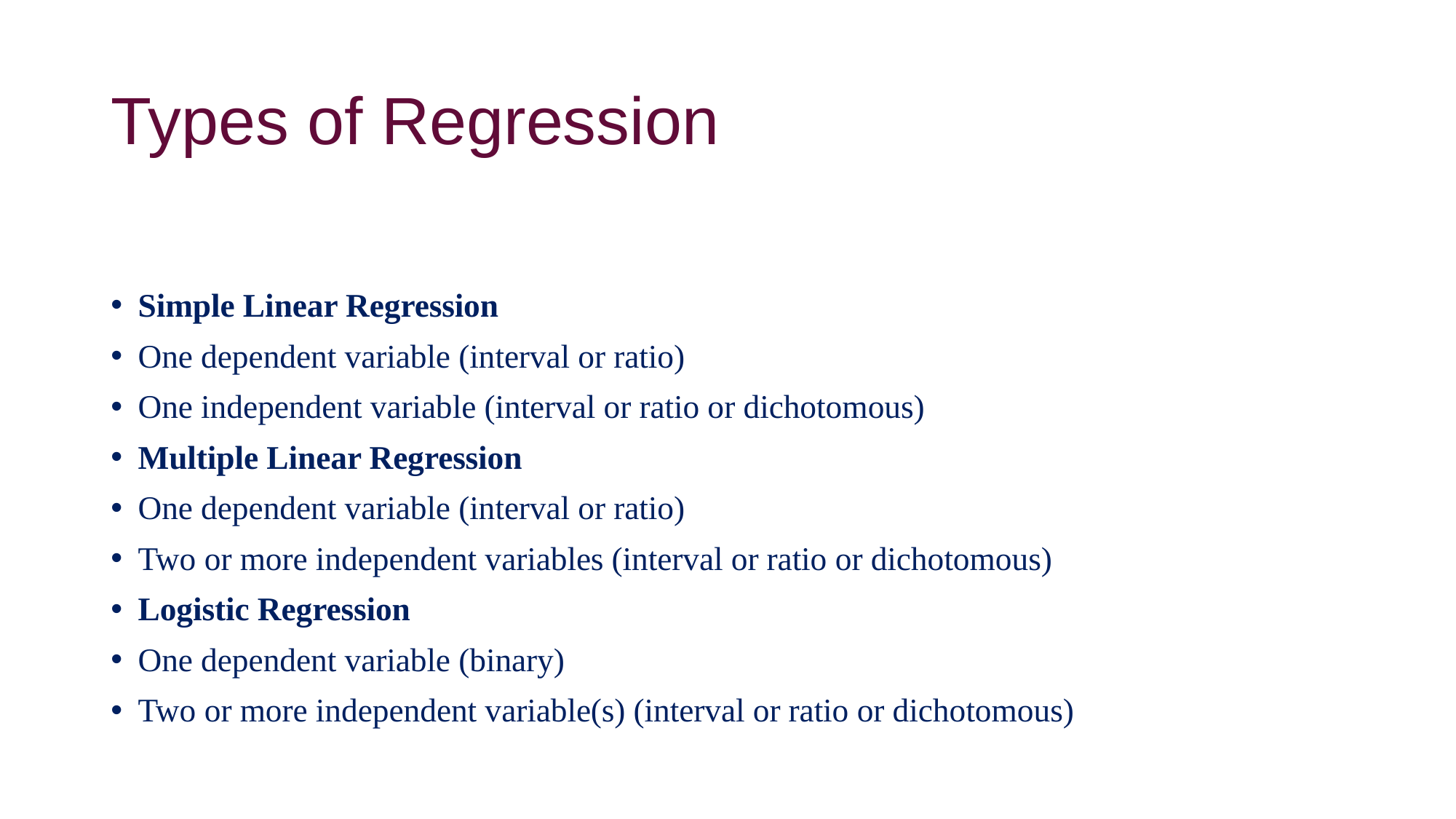

# Types of Regression

Simple Linear Regression
One dependent variable (interval or ratio)
One independent variable (interval or ratio or dichotomous)
Multiple Linear Regression
One dependent variable (interval or ratio)
Two or more independent variables (interval or ratio or dichotomous)
Logistic Regression
One dependent variable (binary)
Two or more independent variable(s) (interval or ratio or dichotomous)